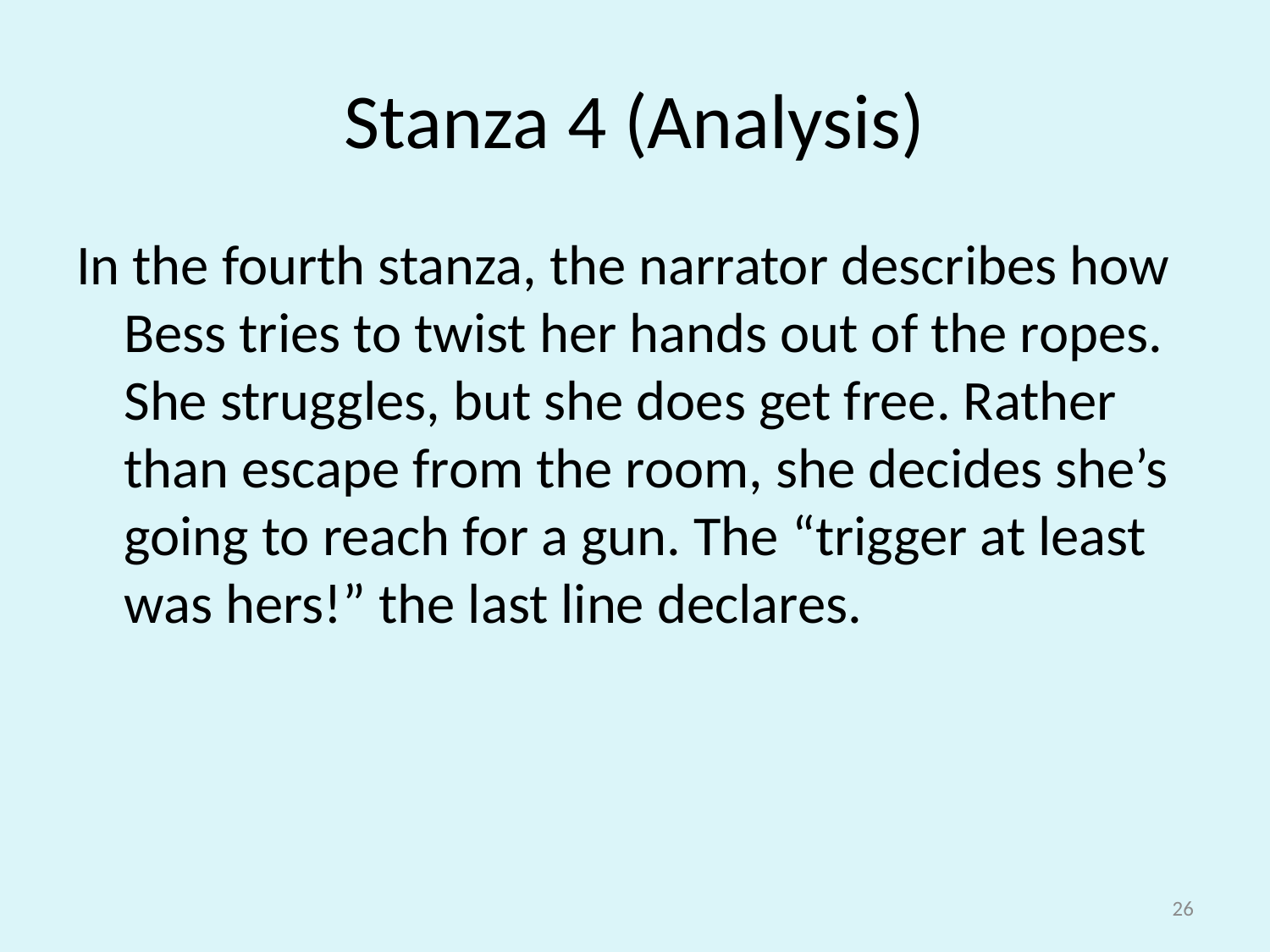

# Stanza 4 (Analysis)
In the fourth stanza, the narrator describes how Bess tries to twist her hands out of the ropes. She struggles, but she does get free. Rather than escape from the room, she decides she’s going to reach for a gun. The “trigger at least was hers!” the last line declares.

26